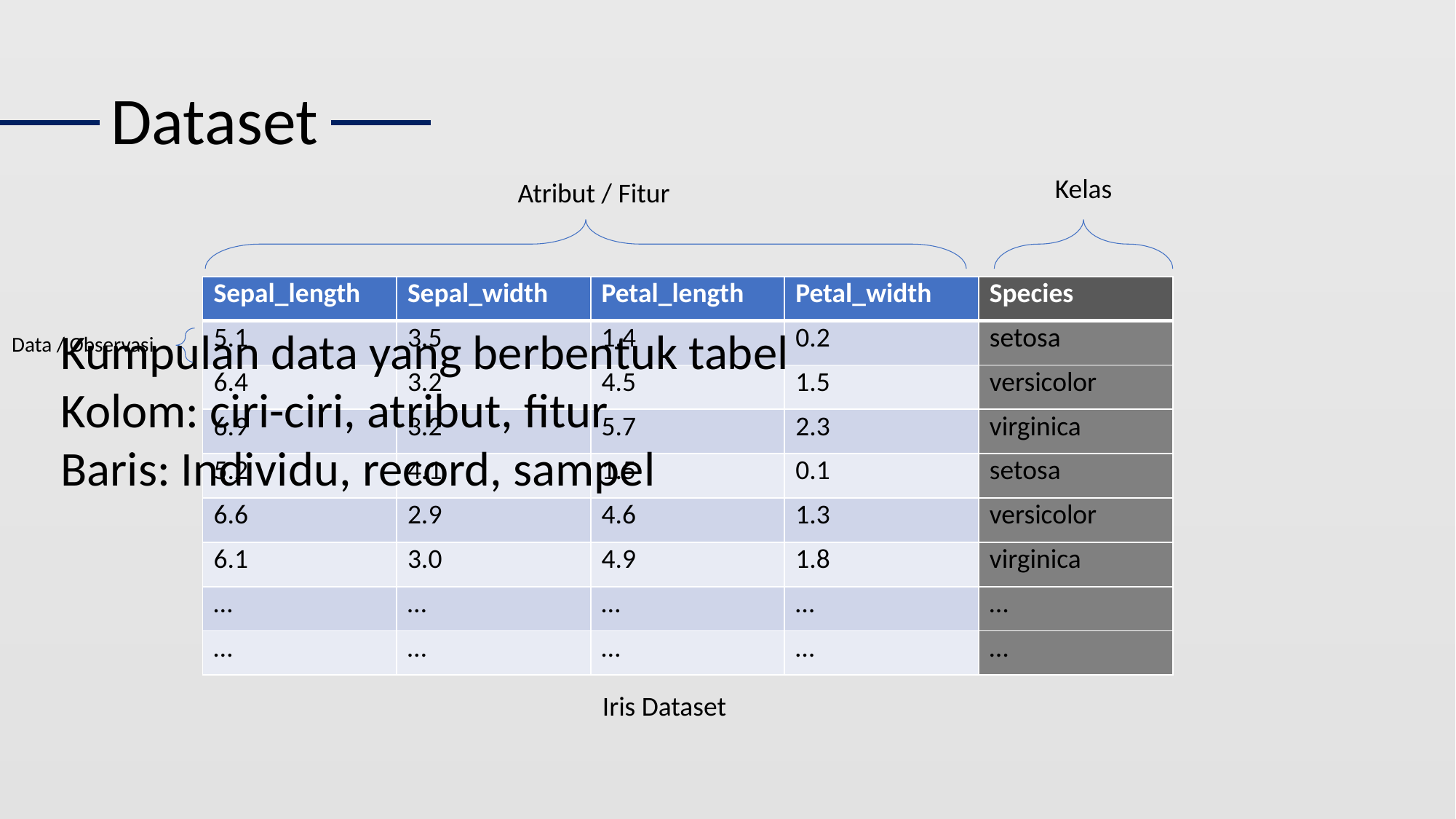

# Dataset

Kelas
Atribut / Fitur
| Sepal\_length | Sepal\_width | Petal\_length | Petal\_width | Species |
| --- | --- | --- | --- | --- |
| 5.1 | 3.5 | 1.4 | 0.2 | setosa |
| 6.4 | 3.2 | 4.5 | 1.5 | versicolor |
| 6.9 | 3.2 | 5.7 | 2.3 | virginica |
| 5.2 | 4.1 | 1.5 | 0.1 | setosa |
| 6.6 | 2.9 | 4.6 | 1.3 | versicolor |
| 6.1 | 3.0 | 4.9 | 1.8 | virginica |
| … | … | … | … | … |
| … | … | … | … | … |
Kumpulan data yang berbentuk tabel
Kolom: ciri-ciri, atribut, fitur
Baris: Individu, record, sampel
Data / Observasi

Iris Dataset